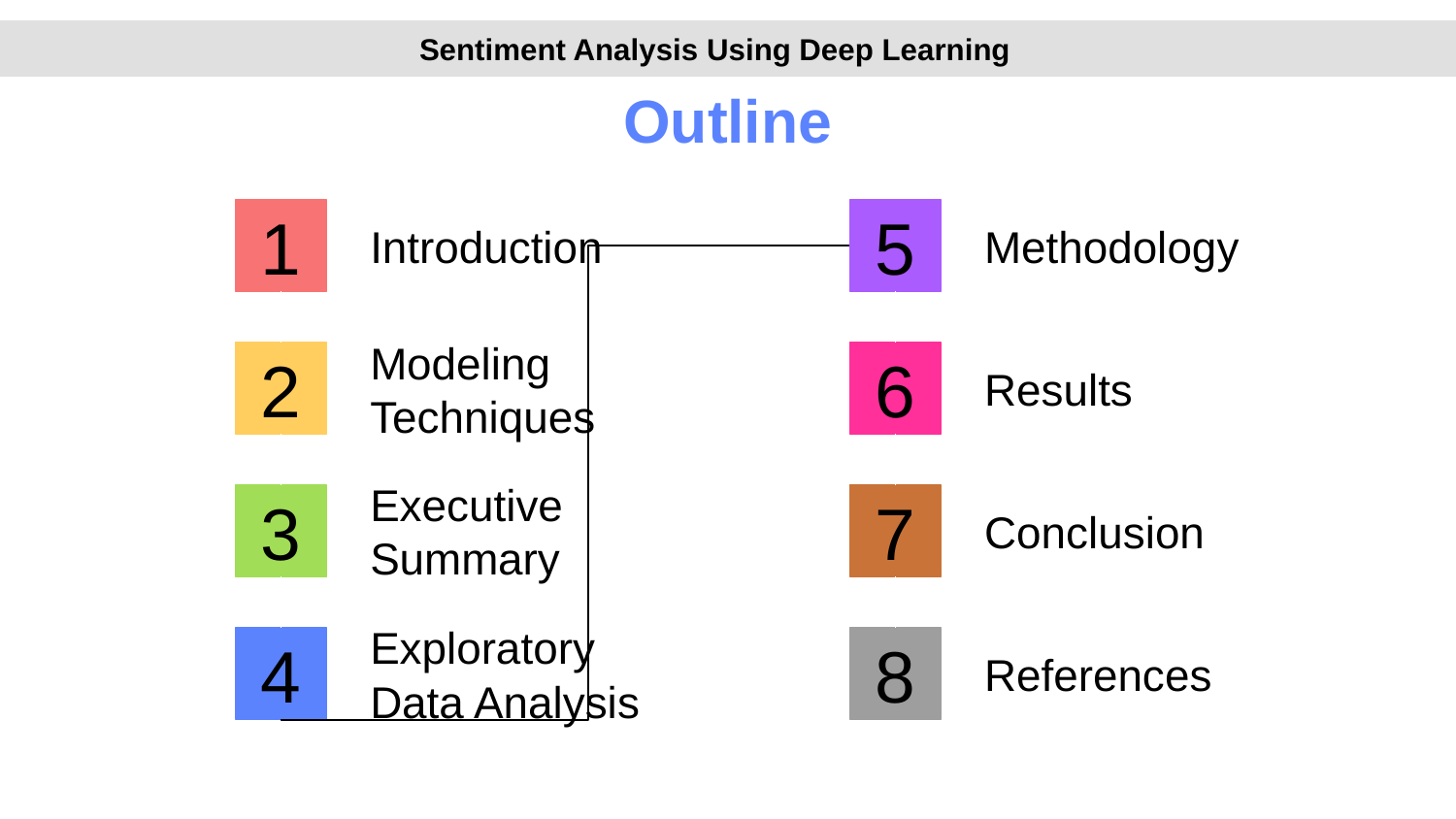

Sentiment Analysis Using Deep Learning
Outline
1
Introduction
5
Methodology
2
Modeling Techniques
6
Results
3
Executive Summary
7
Conclusion
4
Exploratory Data Analysis
8
References